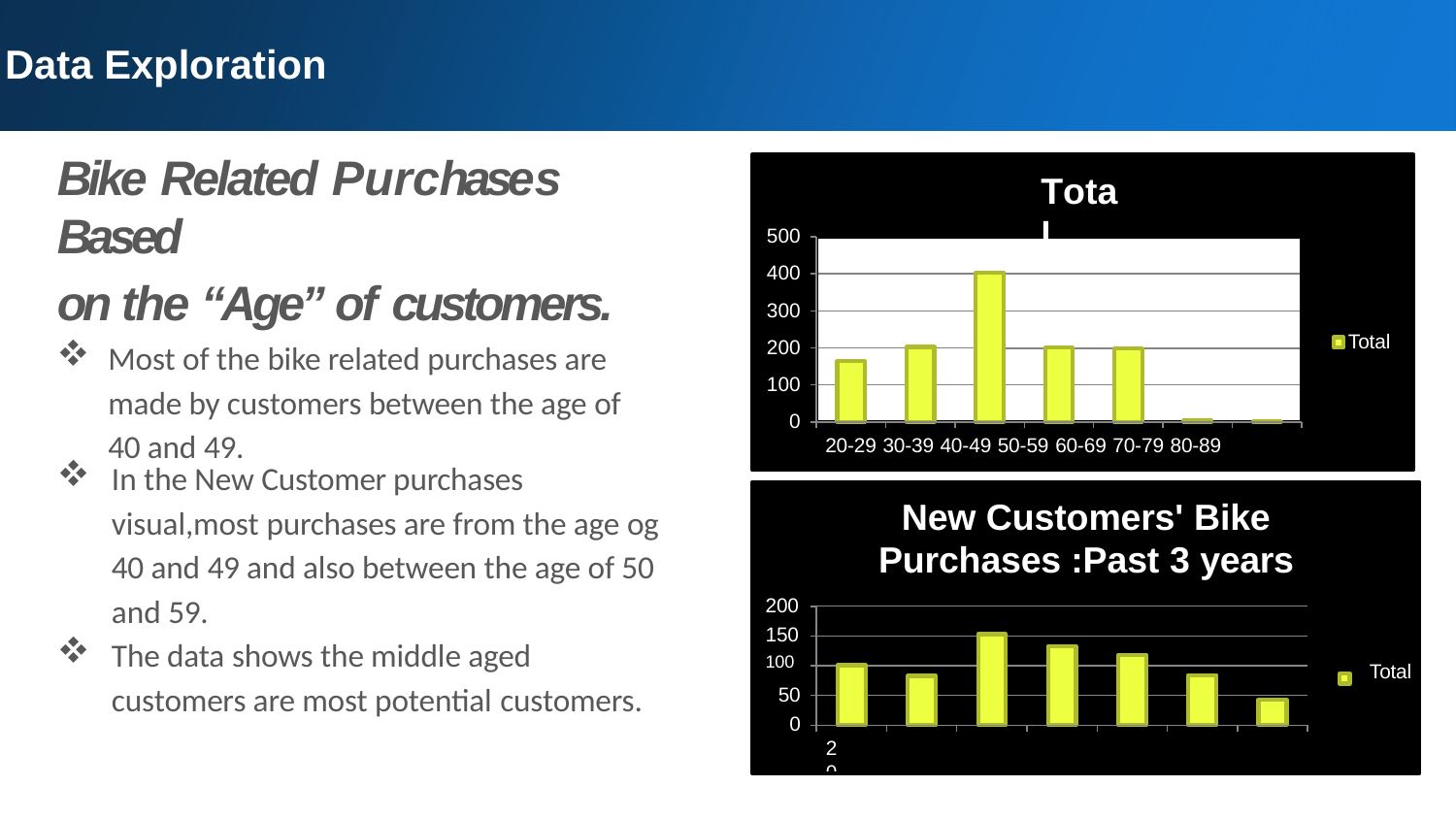

# Data Exploration
Bike Related Purchases	Based
on the “Age” of customers.
Most of the bike related purchases are  made by customers between the age of  40 and 49.

Total
500
400
300
200
100
0
Total

20-29 30-39 40-49 50-59 60-69 70-79 80-89
In the New Customer purchases  visual,most purchases are from the age og  40 and 49 and also between the age of 50  and 59.
The data shows the middle aged  customers are most potential customers.
New Customers' Bike
Purchases :Past 3 years
200
150
100	Total
50
0
20-29 30-39 40-49 50-59 60-69 70-79 80-89